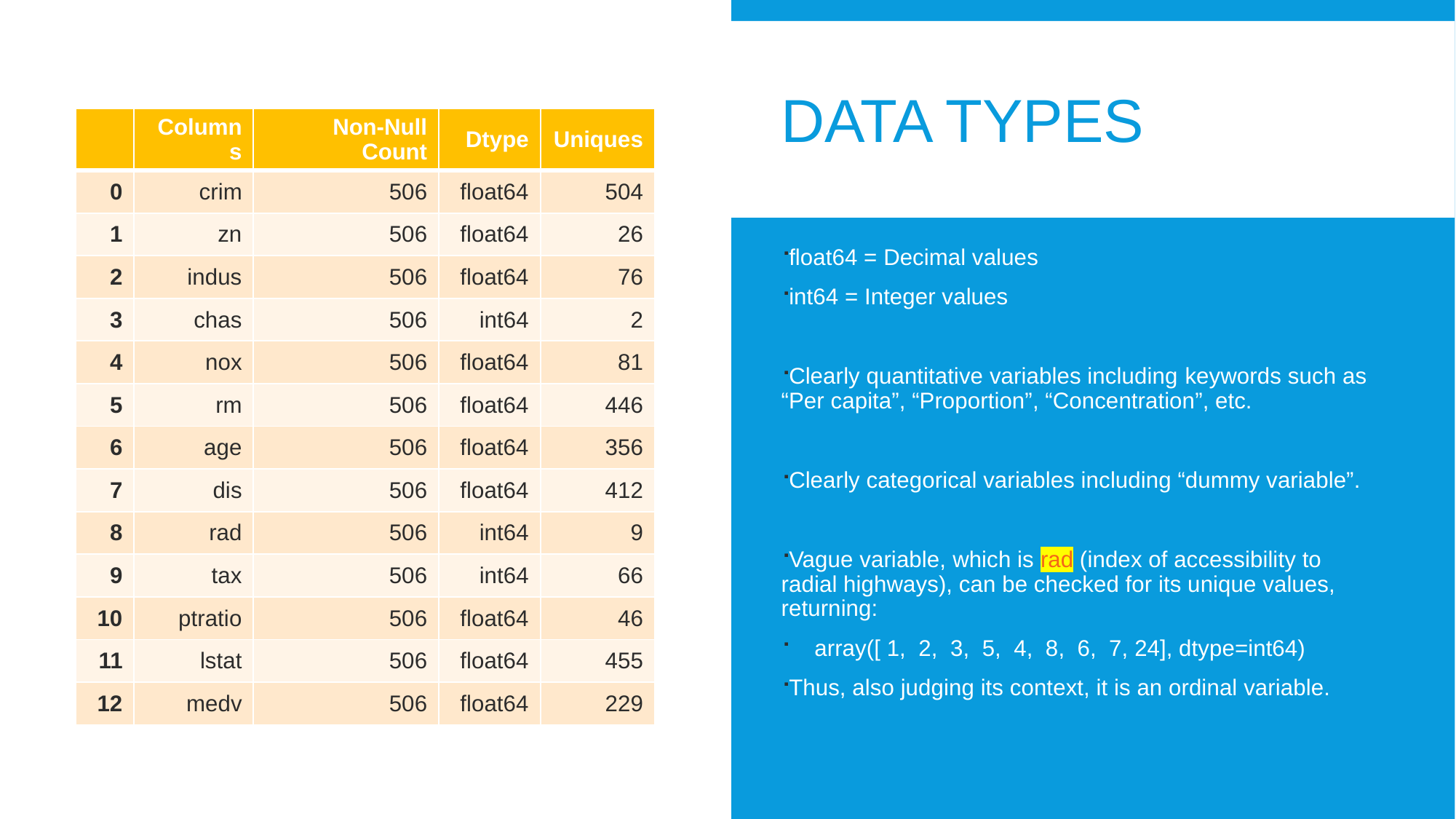

# Data Types
|  | Columns | Non-Null Count | Dtype | Uniques |
| --- | --- | --- | --- | --- |
| 0 | crim | 506 | float64 | 504 |
| 1 | zn | 506 | float64 | 26 |
| 2 | indus | 506 | float64 | 76 |
| 3 | chas | 506 | int64 | 2 |
| 4 | nox | 506 | float64 | 81 |
| 5 | rm | 506 | float64 | 446 |
| 6 | age | 506 | float64 | 356 |
| 7 | dis | 506 | float64 | 412 |
| 8 | rad | 506 | int64 | 9 |
| 9 | tax | 506 | int64 | 66 |
| 10 | ptratio | 506 | float64 | 46 |
| 11 | lstat | 506 | float64 | 455 |
| 12 | medv | 506 | float64 | 229 |
float64 = Decimal values
int64 = Integer values

Clearly quantitative variables including keywords such as “Per capita”, “Proportion”, “Concentration”, etc.

Clearly categorical variables including “dummy variable”.

Vague variable, which is rad (index of accessibility to radial highways), can be checked for its unique values, returning:
    array([ 1,  2,  3,  5,  4,  8,  6,  7, 24], dtype=int64)
Thus, also judging its context, it is an ordinal variable.